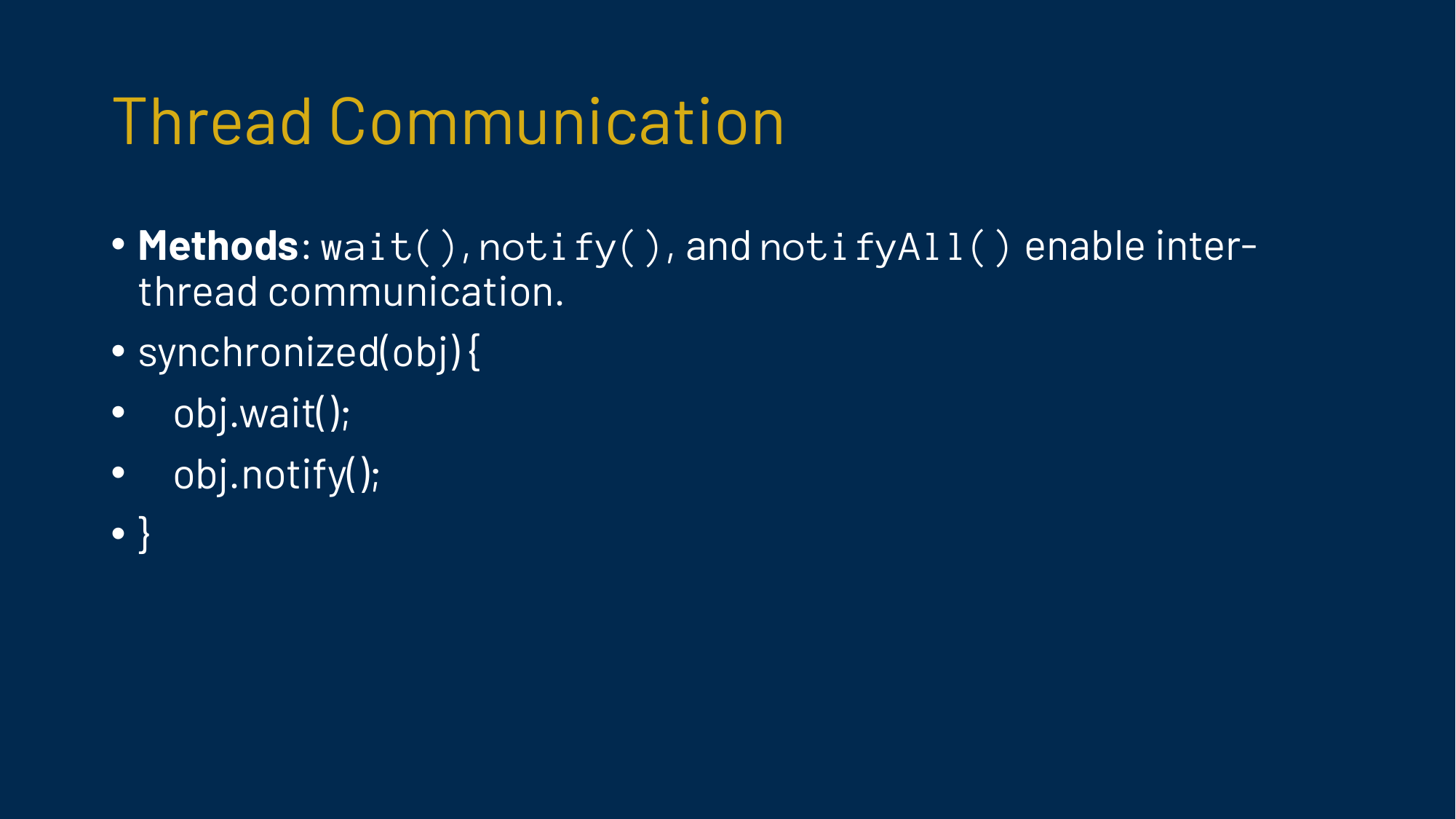

# Thread Communication
Methods: wait(), notify(), and notifyAll() enable inter-thread communication.
synchronized(obj) {
    obj.wait();
    obj.notify();
}